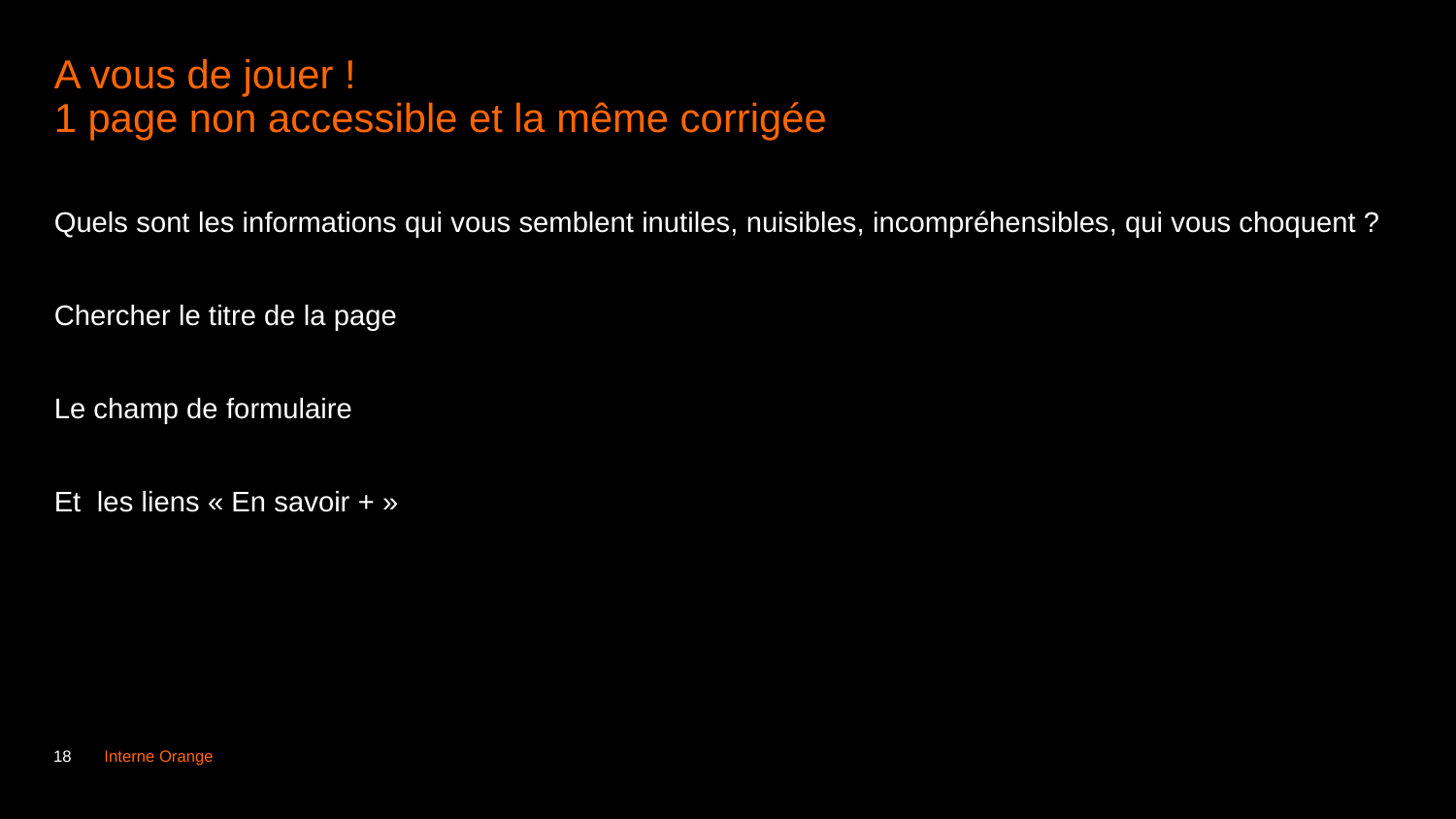

# A vous de jouer ! 1 page non accessible et la même corrigée
Quels sont les informations qui vous semblent inutiles, nuisibles, incompréhensibles, qui vous choquent ?

Chercher le titre de la page

Le champ de formulaire

Et  les liens « En savoir + »